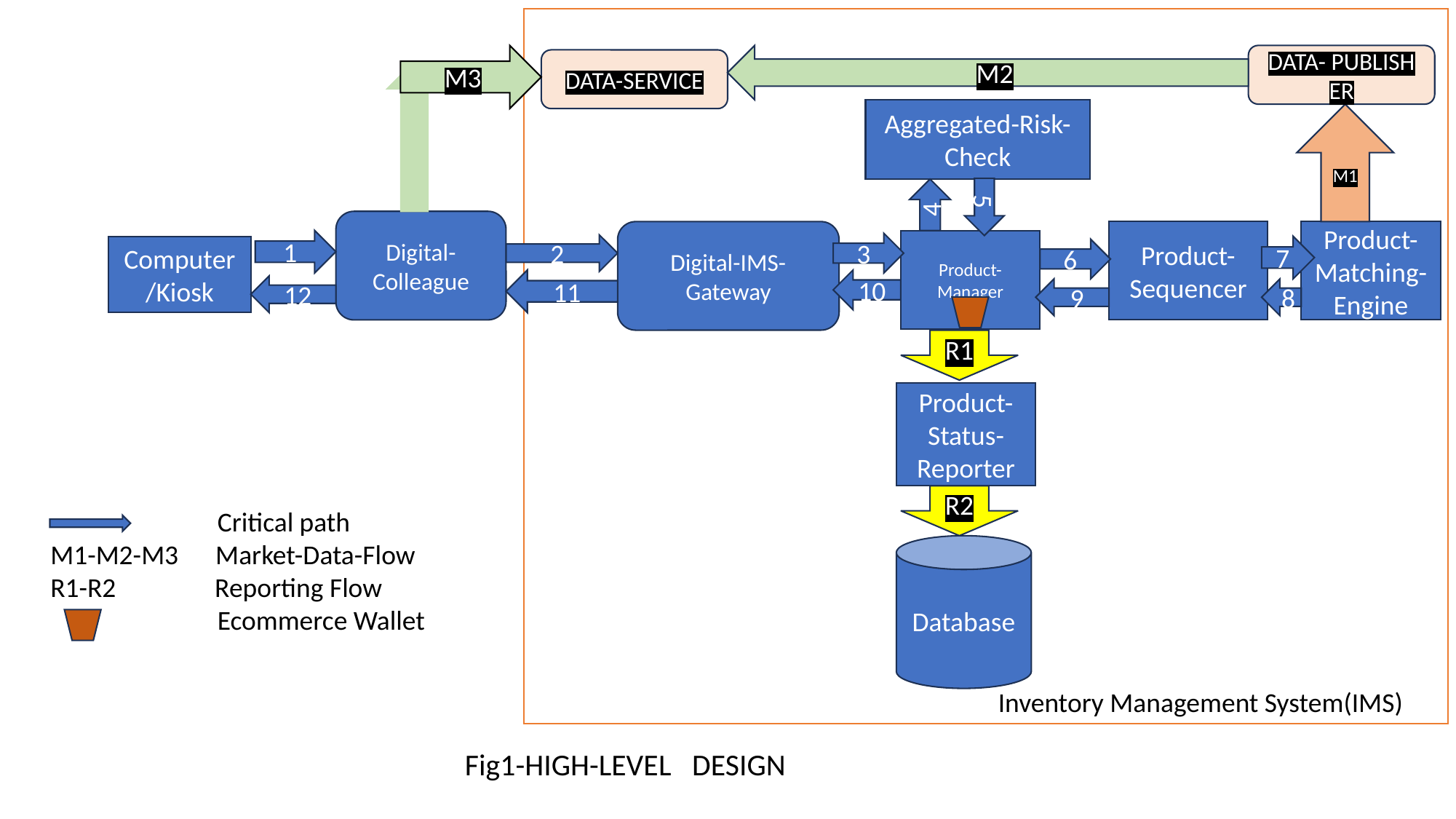

#

DATA- PUBLISHER
M3
M2
DATA-SERVICE

Aggregated-Risk-Check
M1
4
5
Digital-Colleague
Digital-IMS-Gateway
Product-Sequencer
Product-Matching-Engine
Product-Manager
1
3
2
Computer/Kiosk
7
6
11
10
12
8
9

R1
Product-Status-Reporter
R2
                           Critical path
M1-M2-M3      Market-Data-Flow
R1-R2                Reporting Flow
                           Ecommerce Wallet

Database

Inventory Management System(IMS)
                                  Fig1-HIGH-LEVEL   DESIGN